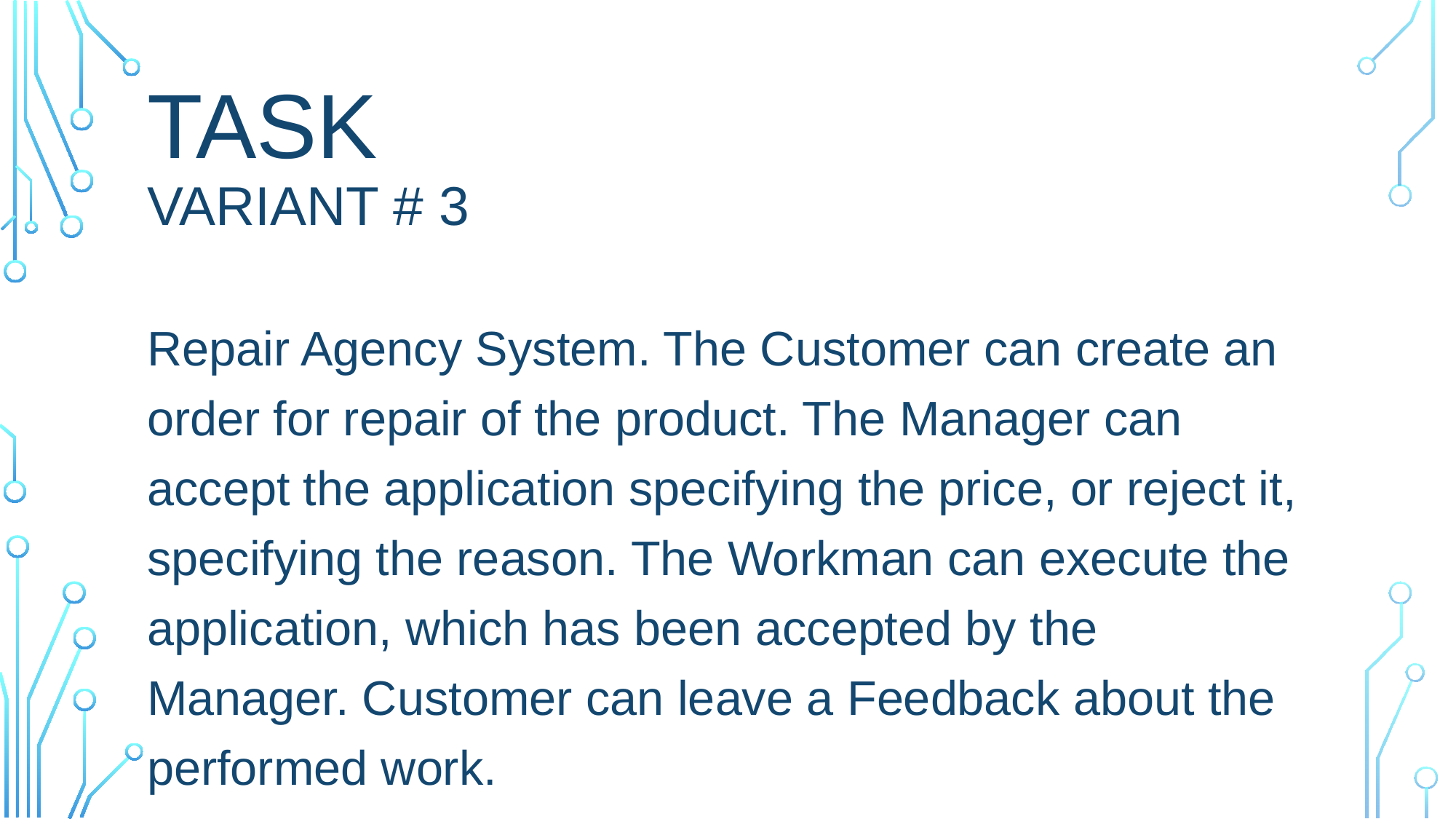

# Task variant # 3
Repair Agency System. The Customer can create an order for repair of the product. The Manager can accept the application specifying the price, or reject it, specifying the reason. The Workman can execute the application, which has been accepted by the Manager. Customer can leave a Feedback about the performed work.